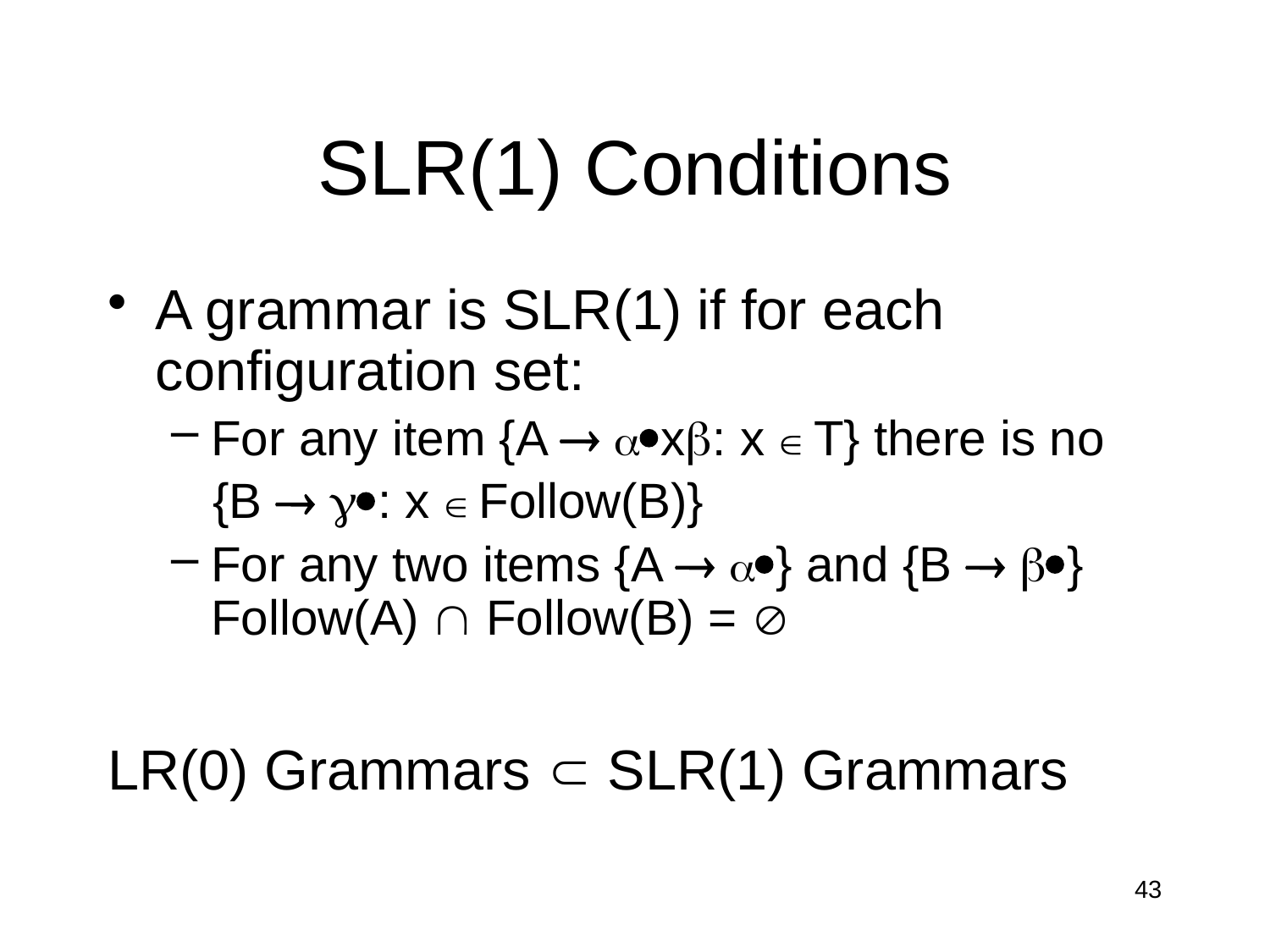

# SLR(1) Conditions
A grammar is SLR(1) if for each configuration set:
For any item {A → α•xβ: x ∈ T} there is no
   {B → γ•: x ∈ Follow(B)}
For any two items {A → α•} and {B → β•} Follow(A) ∩ Follow(B) = ∅

LR(0) Grammars ⊂ SLR(1) Grammars
43